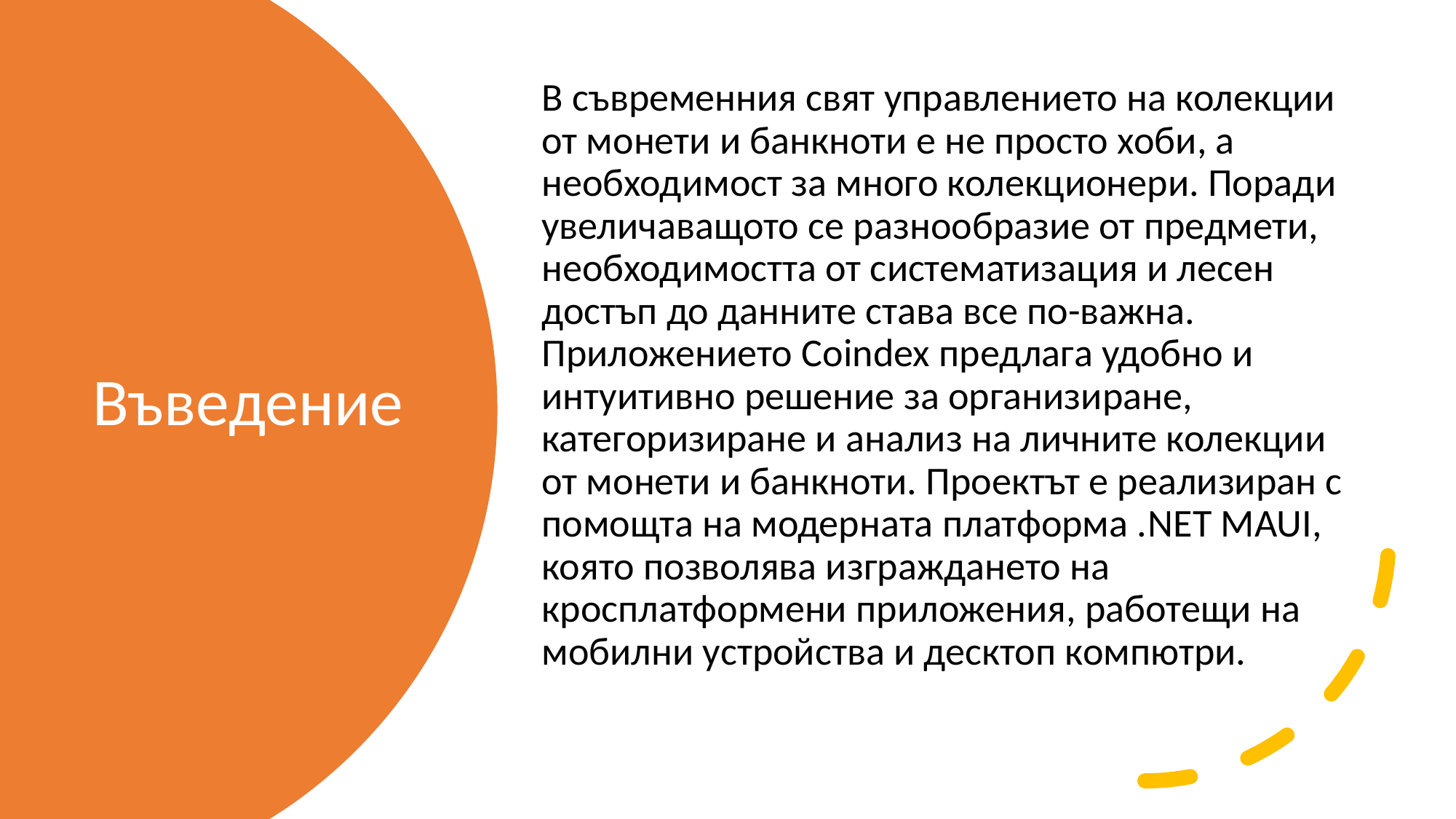

В съвременния свят управлението на колекции от монети и банкноти е не просто хоби, а необходимост за много колекционери. Поради увеличаващото се разнообразие от предмети, необходимостта от систематизация и лесен достъп до данните става все по-важна. Приложението Coindex предлага удобно и интуитивно решение за организиране, категоризиране и анализ на личните колекции от монети и банкноти. Проектът е реализиран с помощта на модерната платформа .NET MAUI, която позволява изграждането на кросплатформени приложения, работещи на мобилни устройства и десктоп компютри.

# Въведение